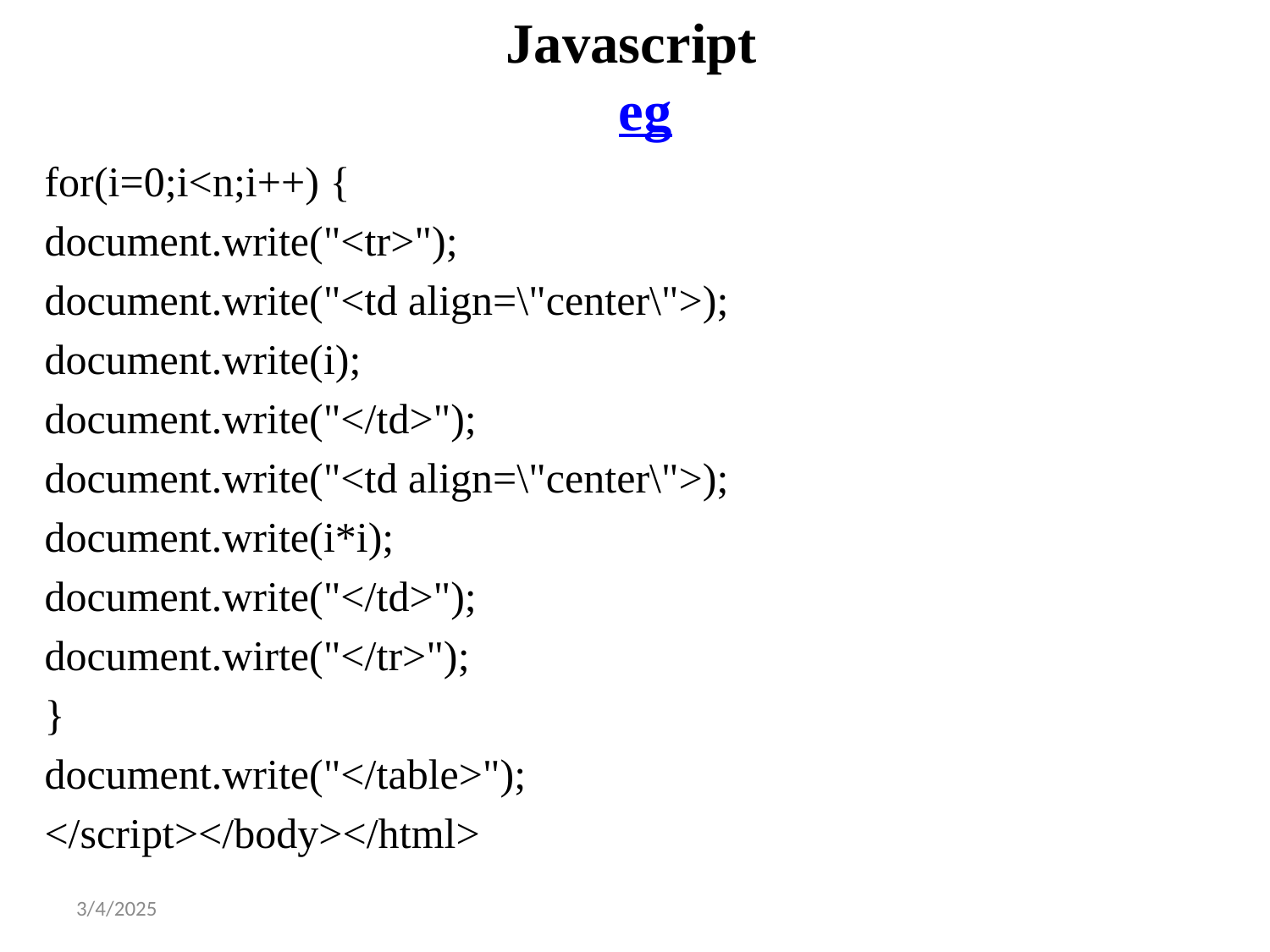

# Javascript eg
for(i=0;i<n;i++) {
document.write("<tr>");
document.write("<td align=\"center\">);
document.write(i);
document.write("</td>");
document.write("<td align=\"center\">);
document.write(i*i);
document.write("</td>");
document.wirte("</tr>");
}
document.write("</table>");
</script></body></html>

3/4/2025